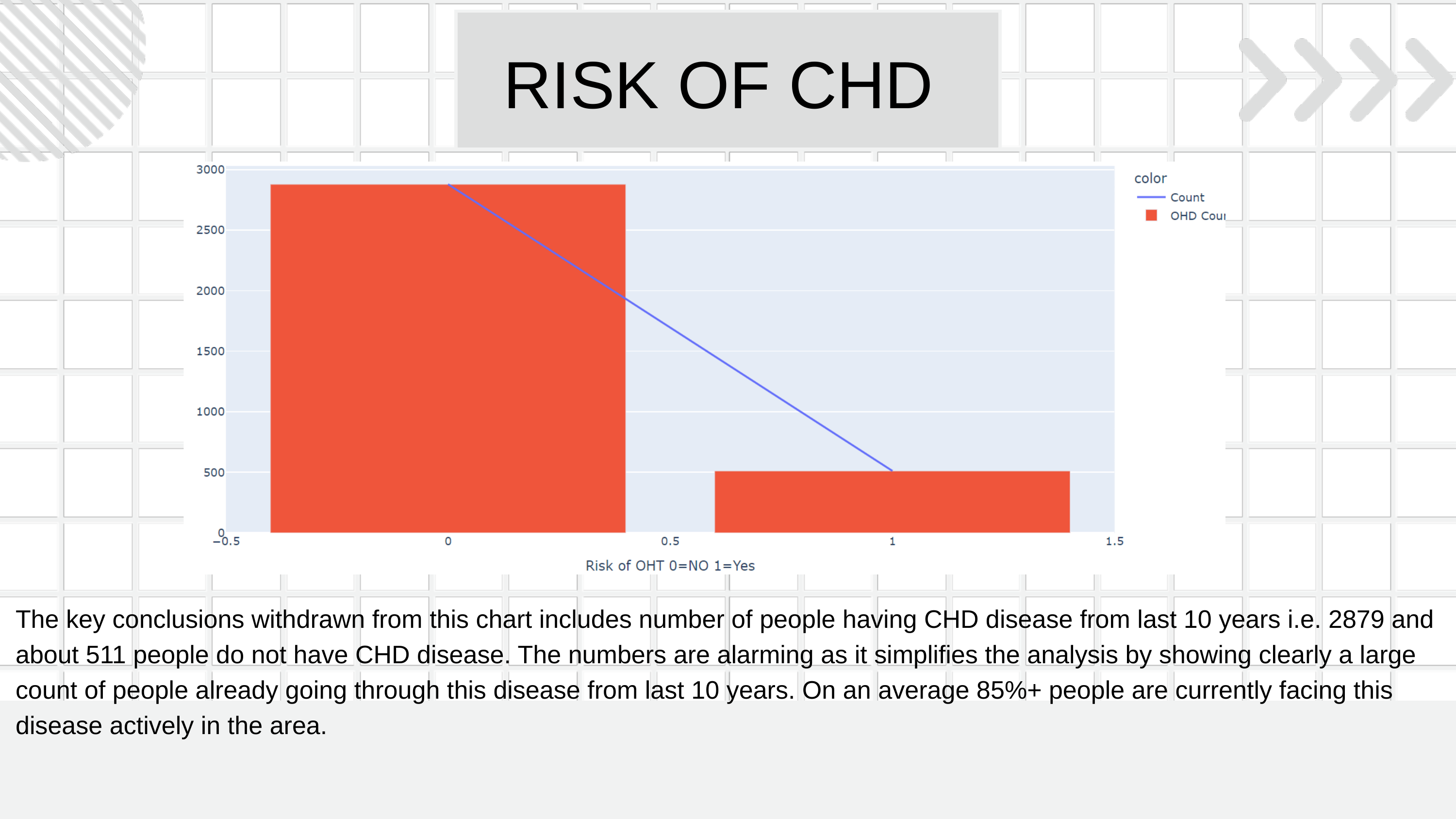

RISK OF CHD

The key conclusions withdrawn from this chart includes number of people having CHD disease from last 10 years i.e. 2879 and about 511 people do not have CHD disease. The numbers are alarming as it simplifies the analysis by showing clearly a large count of people already going through this disease from last 10 years. On an average 85%+ people are currently facing this disease actively in the area.